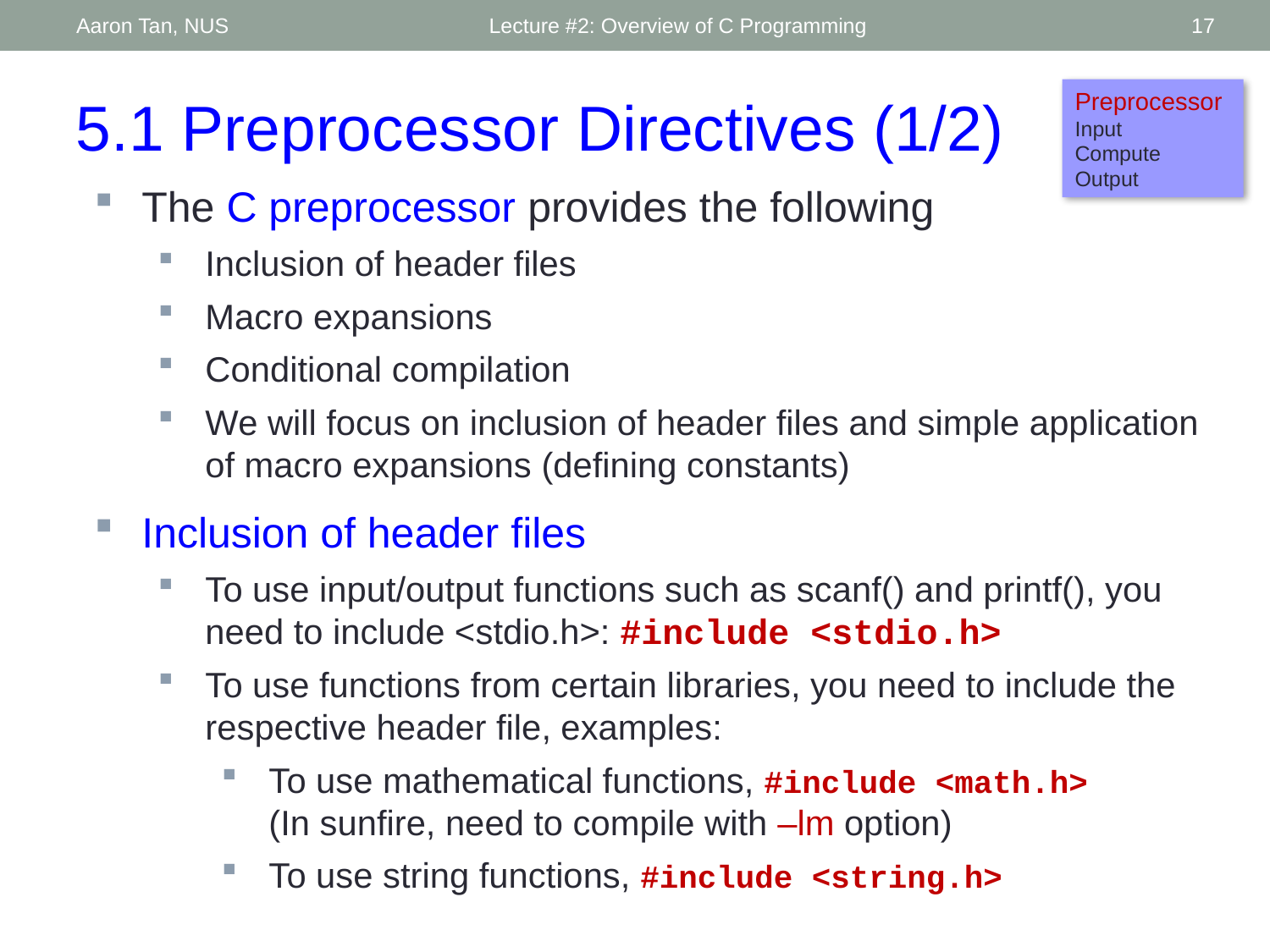

Aaron Tan, NUS
Lecture #2: Overview of C Programming
17
Preprocessor
Input
Compute
Output
5.1 Preprocessor Directives (1/2)
The C preprocessor provides the following
Inclusion of header files
Macro expansions
Conditional compilation
We will focus on inclusion of header files and simple application of macro expansions (defining constants)
Inclusion of header files
To use input/output functions such as scanf() and printf(), you need to include <stdio.h>: #include <stdio.h>
To use functions from certain libraries, you need to include the respective header file, examples:
To use mathematical functions, #include <math.h>
(In sunfire, need to compile with –lm option)
To use string functions, #include <string.h>